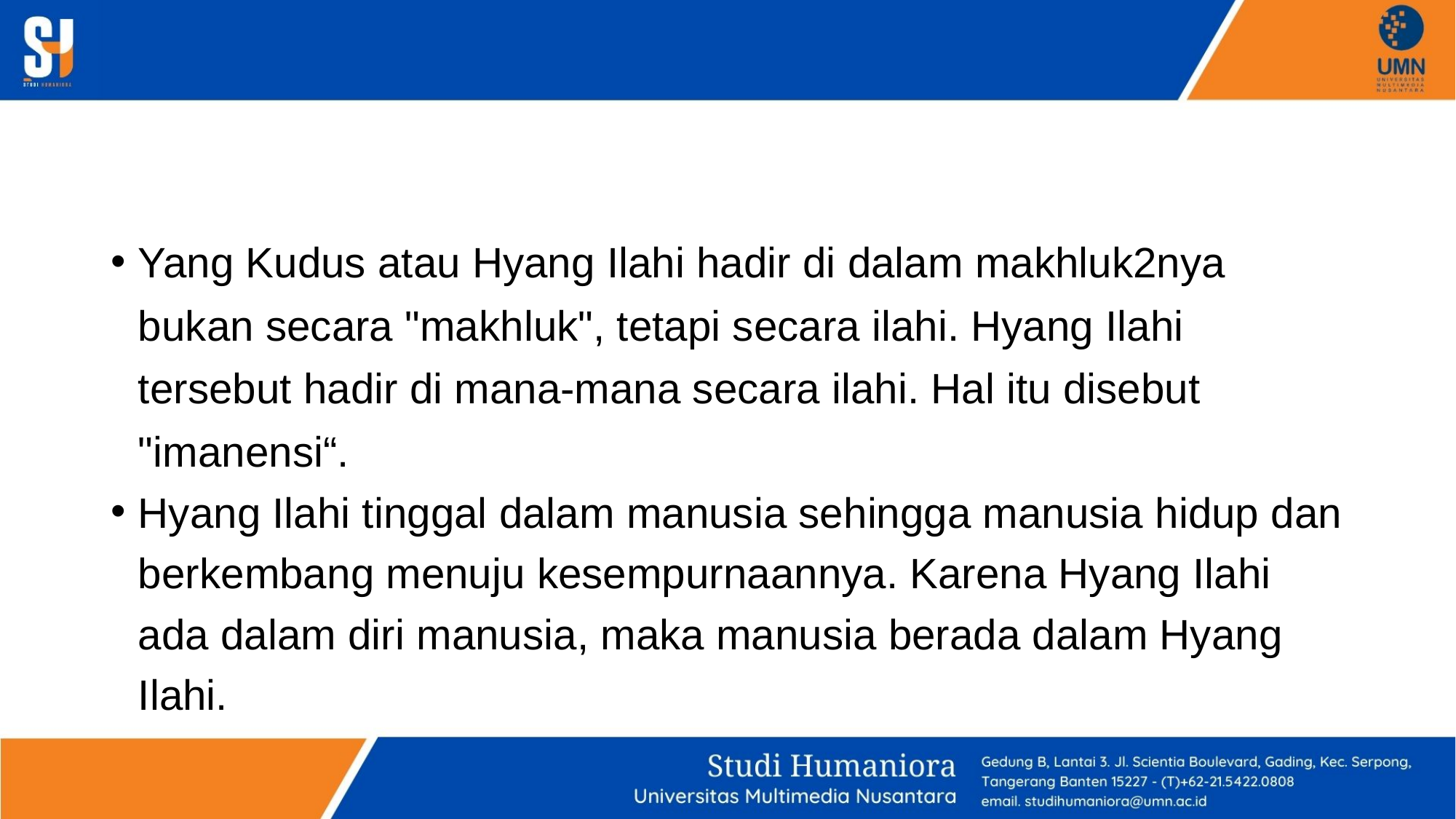

#
Yang Kudus atau Hyang Ilahi hadir di dalam makhluk2nya bukan secara "makhluk", tetapi secara ilahi. Hyang Ilahi tersebut hadir di mana-mana secara ilahi. Hal itu disebut "imanensi“.
Hyang Ilahi tinggal dalam manusia sehingga manusia hidup dan berkembang menuju kesempurnaannya. Karena Hyang Ilahi ada dalam diri manusia, maka manusia berada dalam Hyang Ilahi.